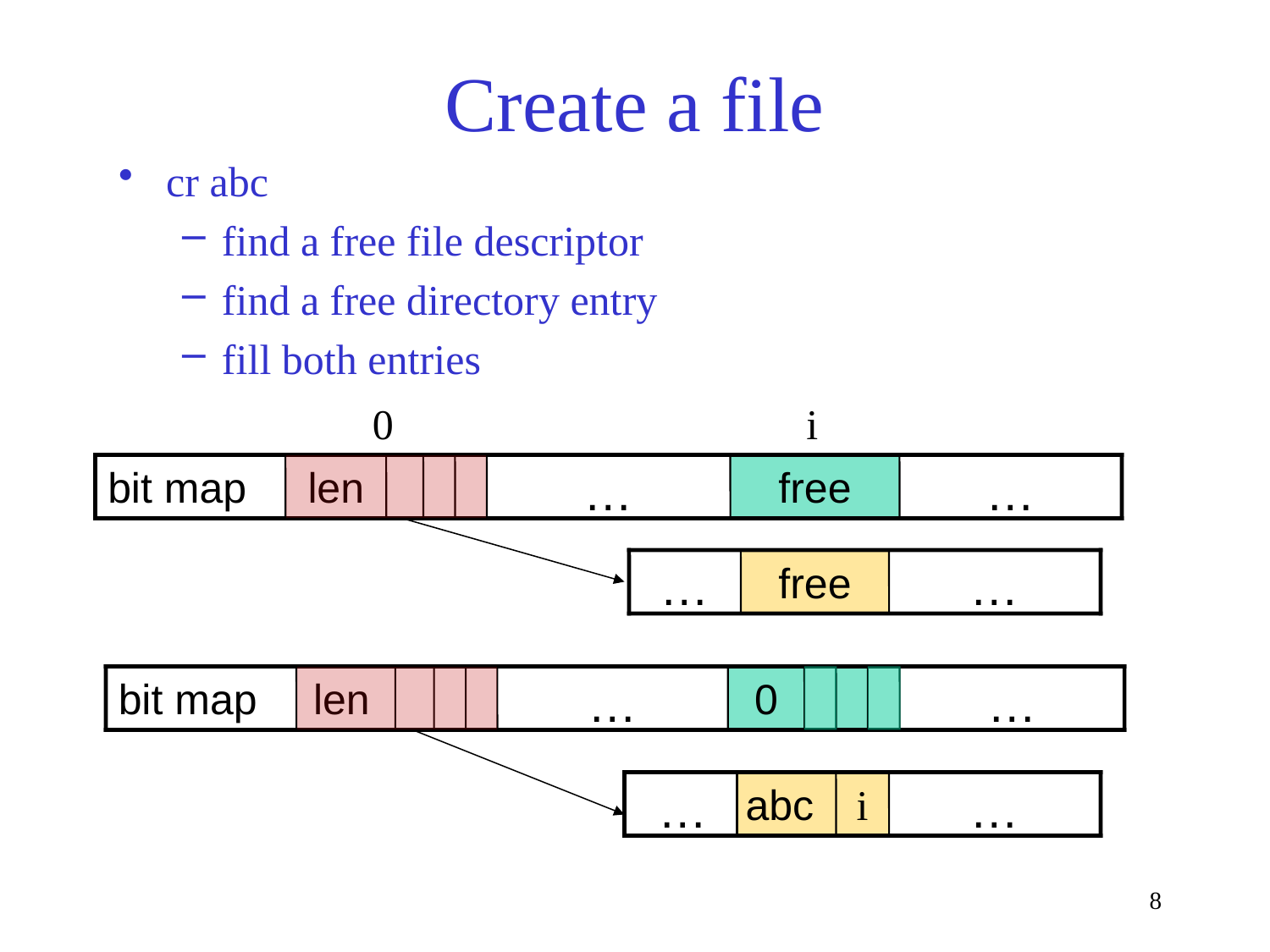

# Create a file
cr abc
find a free file descriptor
find a free directory entry
fill both entries

0
i

bit map

len

…

free

…

…

free

…

bit map

len

…

0

…

…

abc

i

…

8